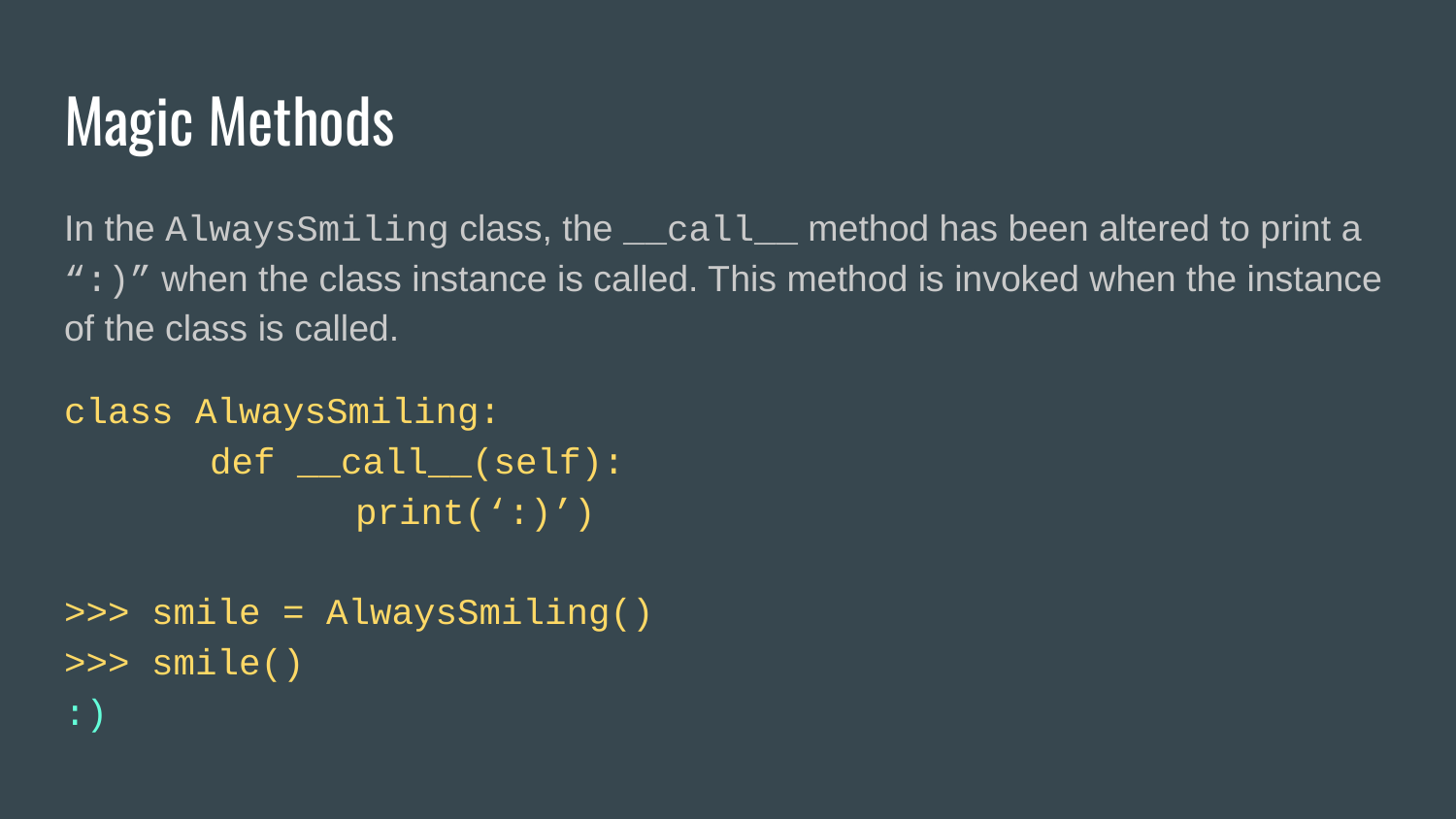

# Magic Methods
In the AlwaysSmiling class, the __call__ method has been altered to print a “:)” when the class instance is called. This method is invoked when the instance of the class is called.
class AlwaysSmiling:
	def __call__(self):
		print(‘:)’)

>>> smile = AlwaysSmiling()
>>> smile()
:)